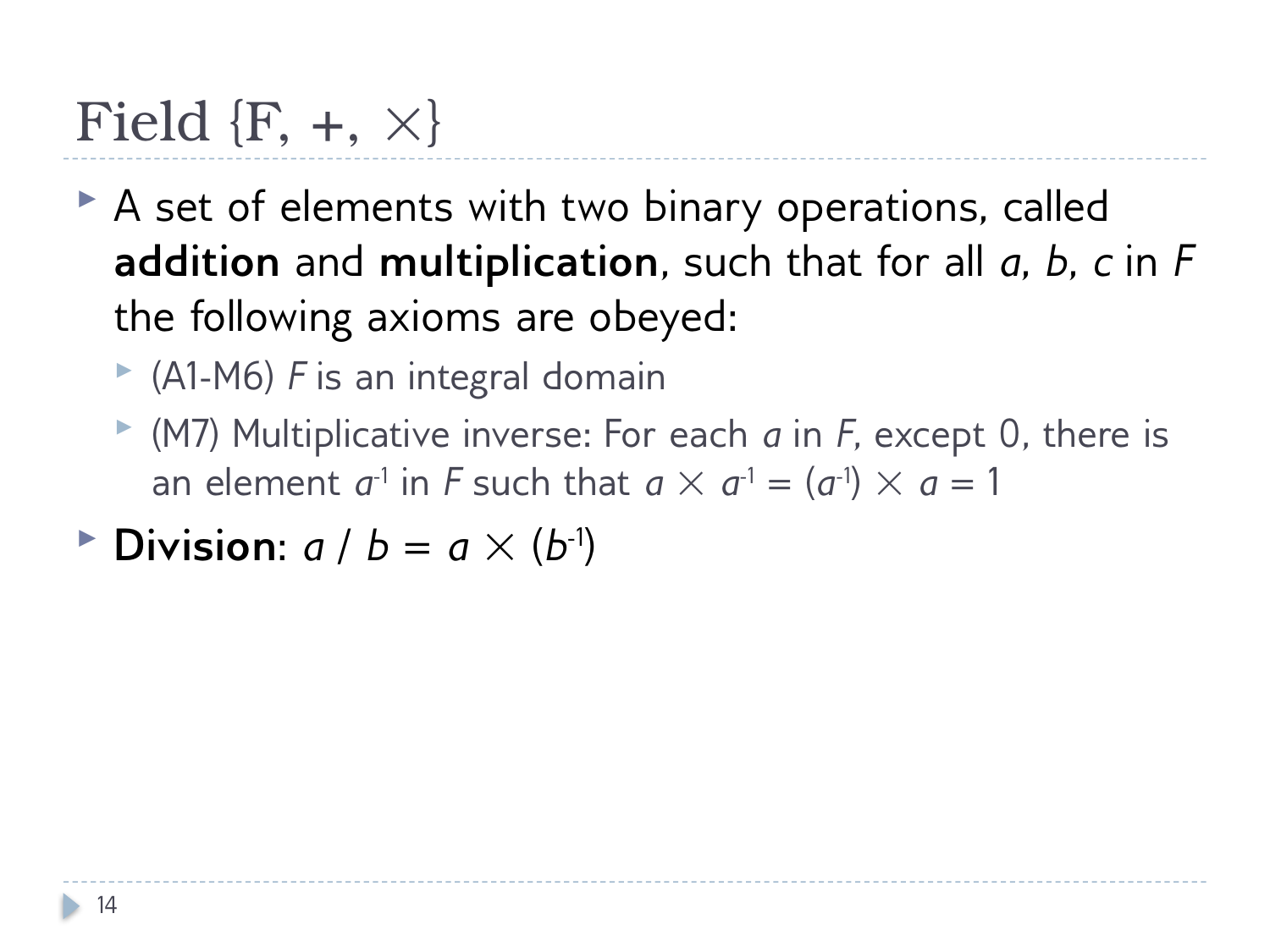

# Field {F, +, ×}
A set of elements with two binary operations, called addition and multiplication, such that for all a, b, c in F the following axioms are obeyed:
(A1-M6) F is an integral domain
(M7) Multiplicative inverse: For each a in F, except 0, there is an element a-1 in F such that a × a-1 = (a-1) × a = 1
Division: a / b = a × (b-1)
14